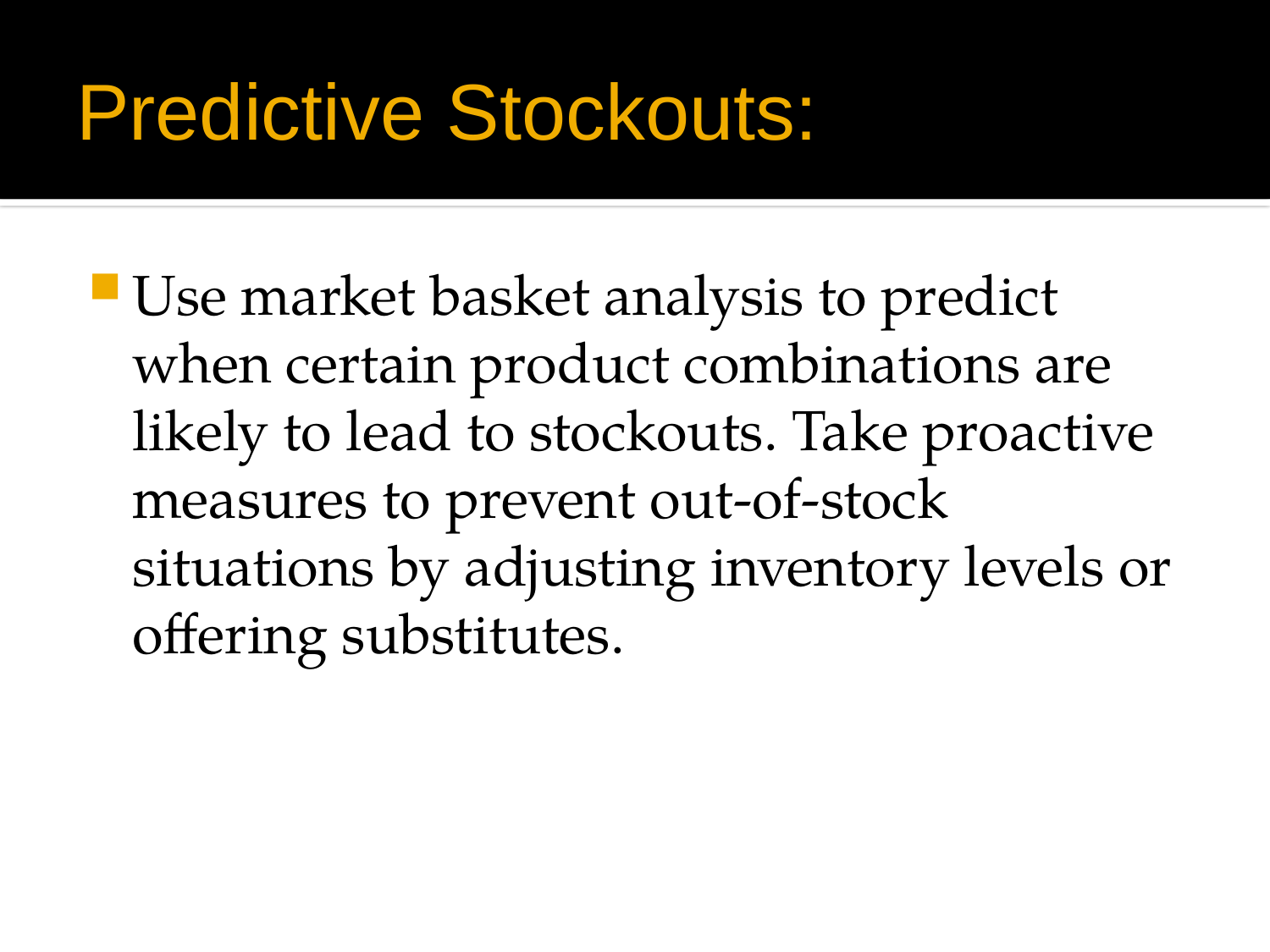

# Predictive Stockouts:
Use market basket analysis to predict when certain product combinations are likely to lead to stockouts. Take proactive measures to prevent out-of-stock situations by adjusting inventory levels or offering substitutes.